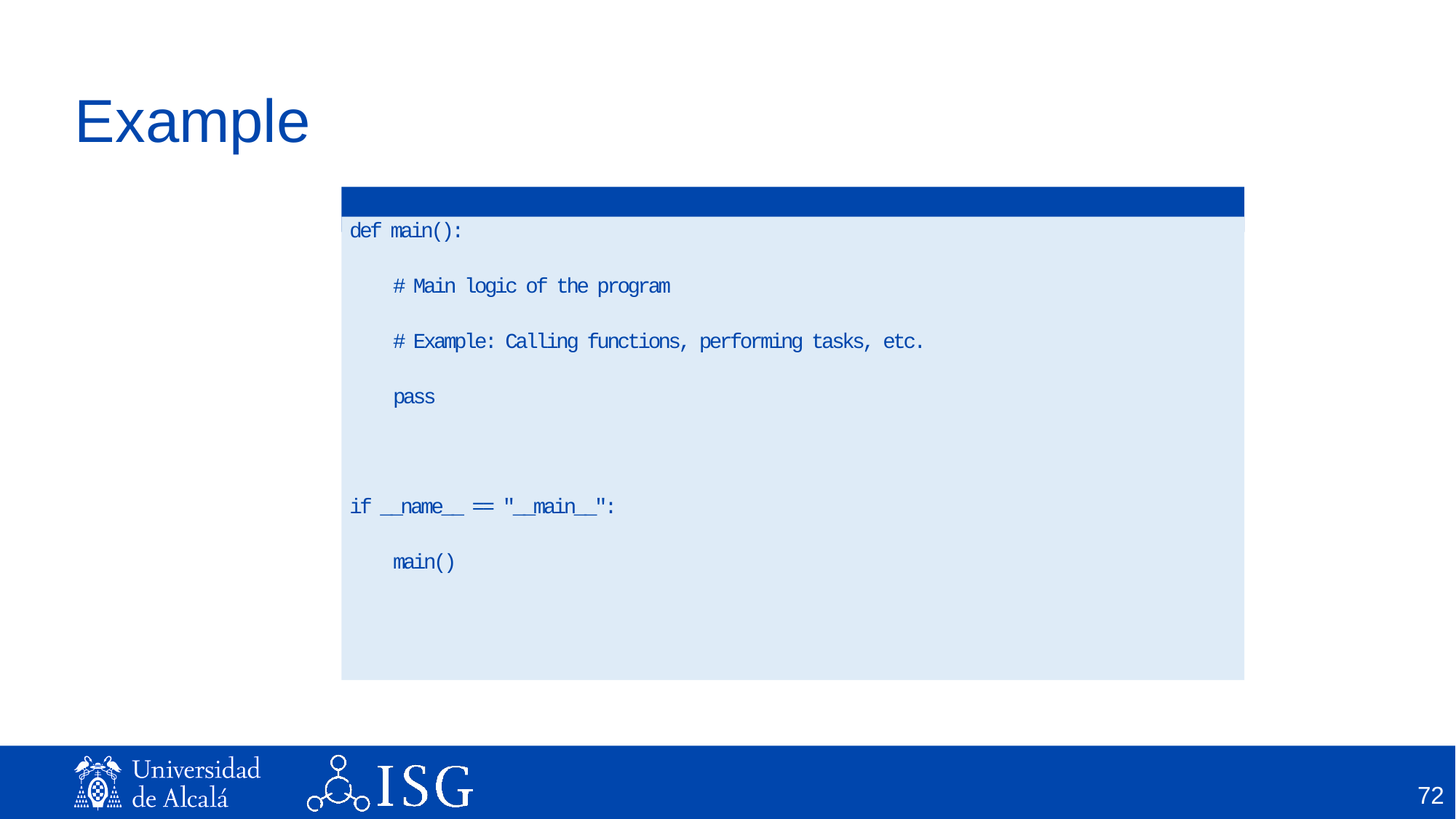

# Example

def main():
    # Main logic of the program
    # Example: Calling functions, performing tasks, etc.
    pass

if __name__ == "__main__":
    main()